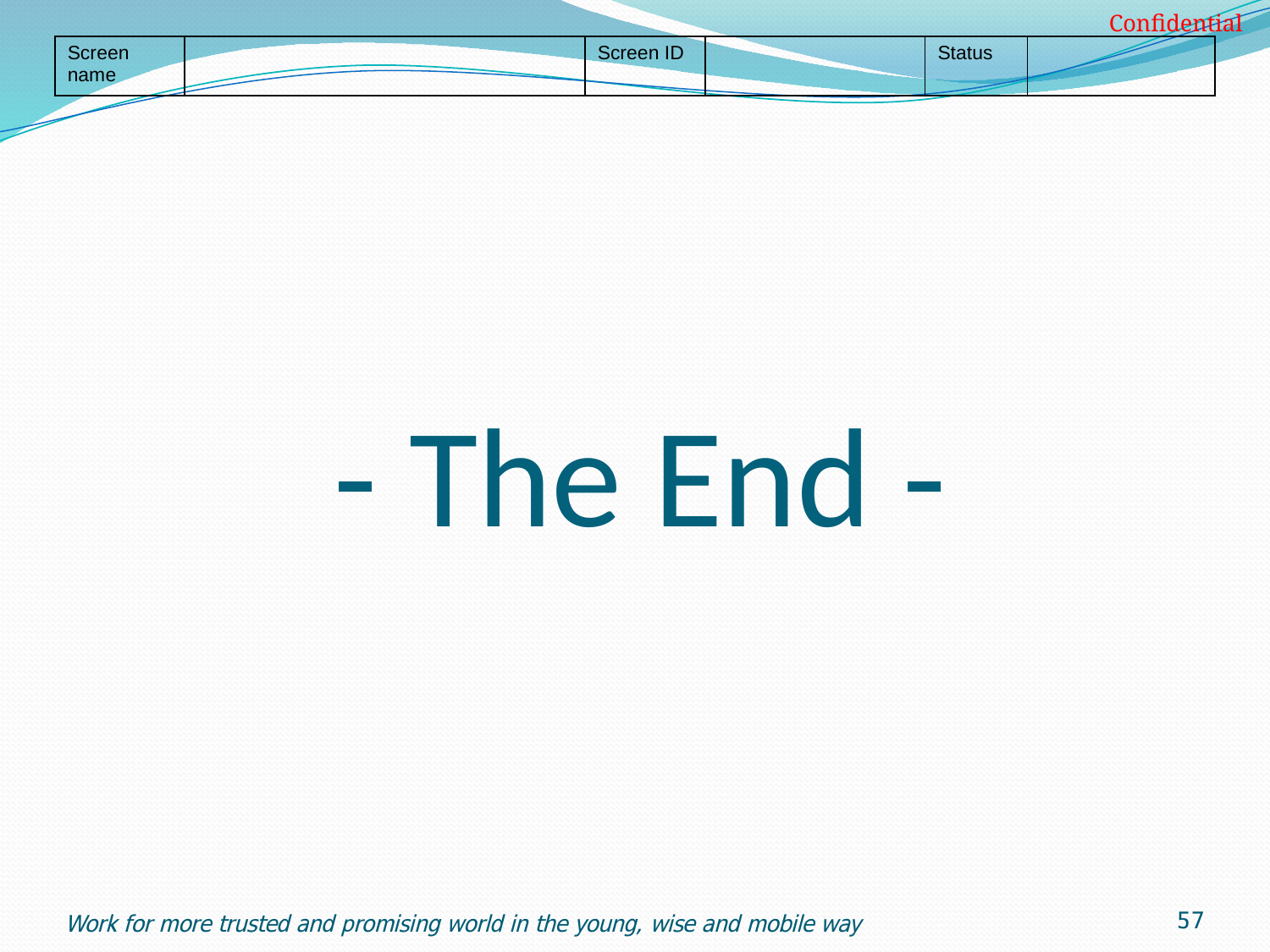

# - The End -
57
Work for more trusted and promising world in the young, wise and mobile way